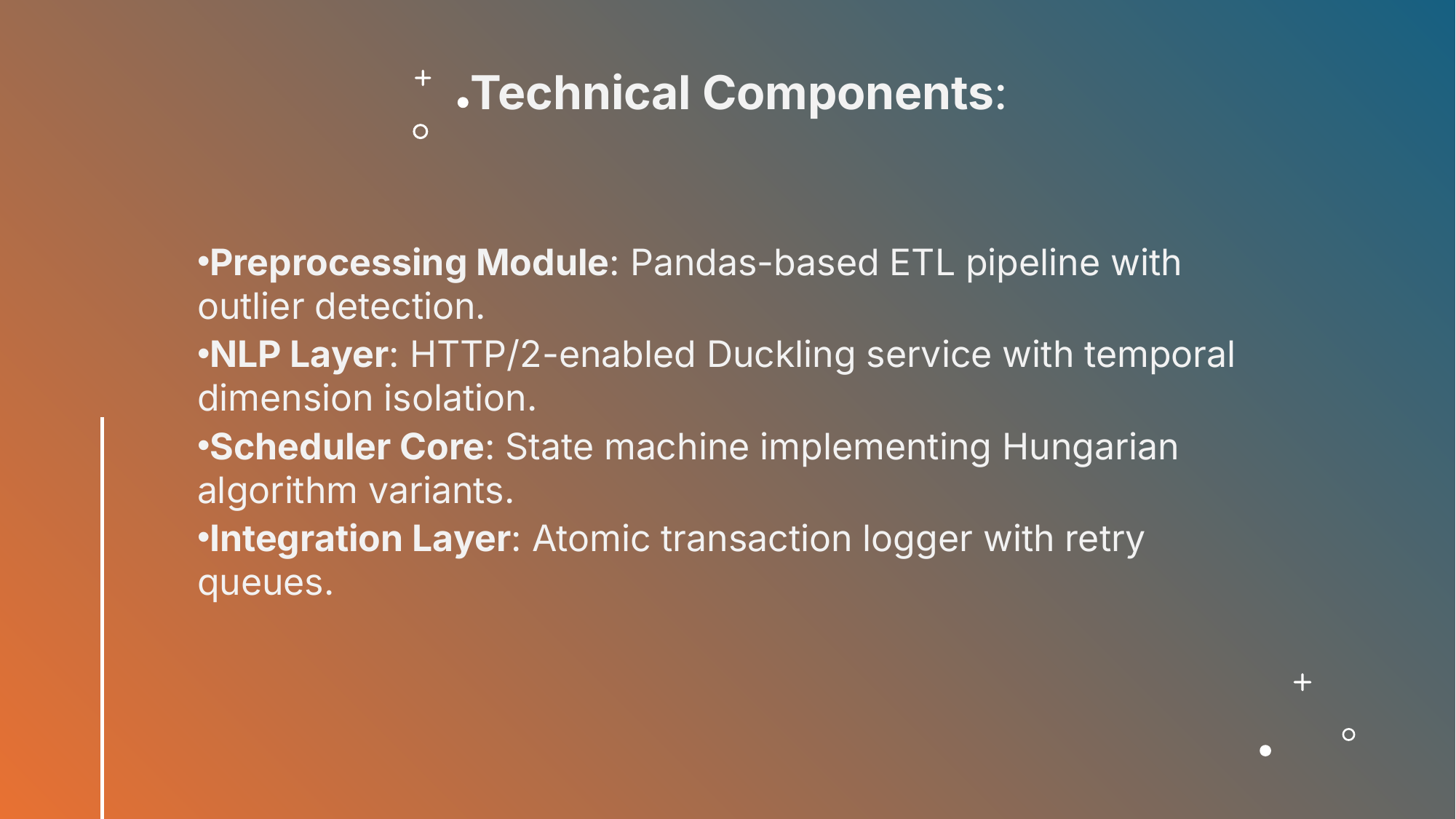

# Technical Components:

Preprocessing Module: Pandas-based ETL pipeline with outlier detection.
NLP Layer: HTTP/2-enabled Duckling service with temporal dimension isolation.
Scheduler Core: State machine implementing Hungarian algorithm variants.
Integration Layer: Atomic transaction logger with retry queues.